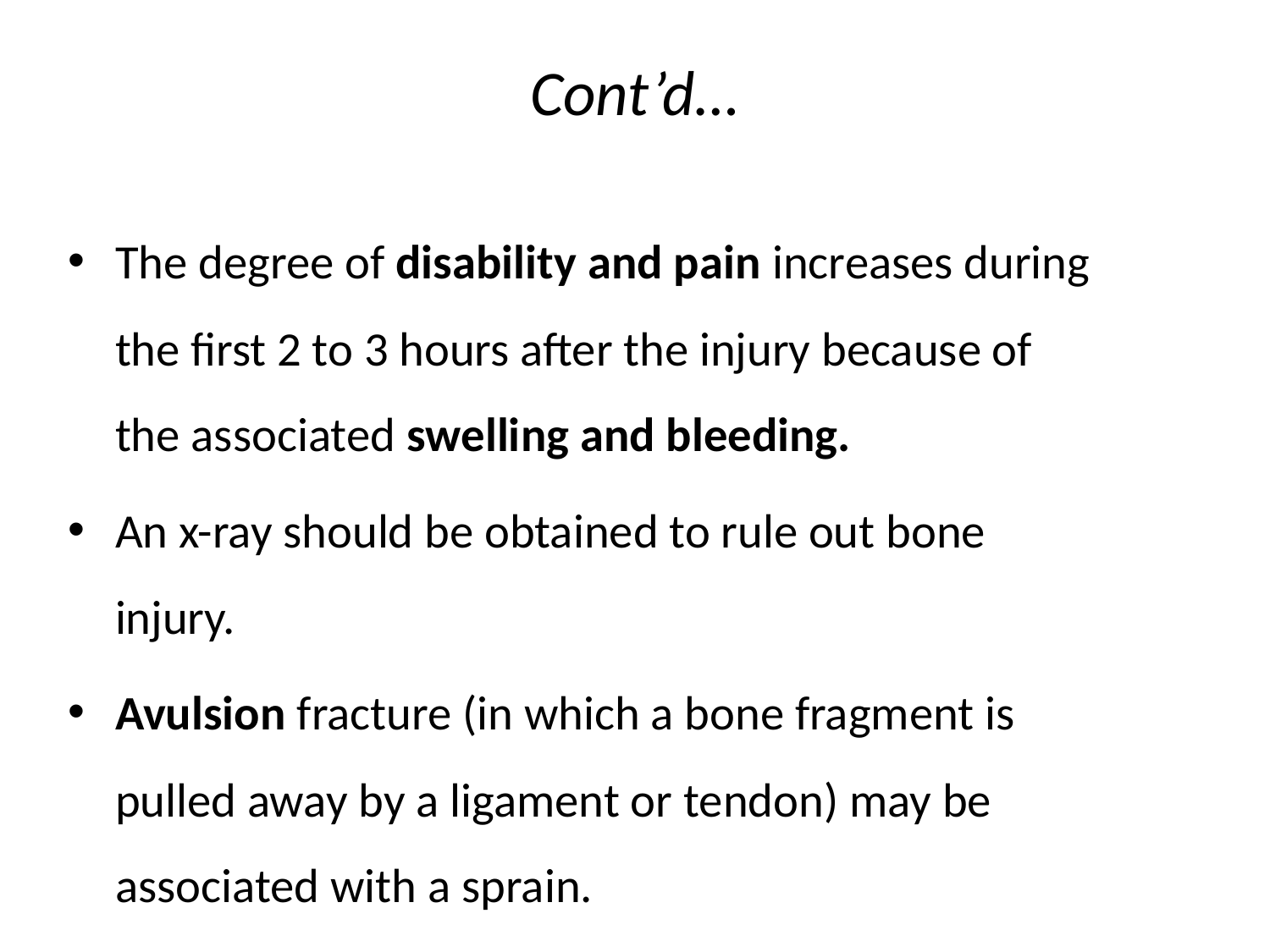

# Cont’d…
The degree of disability and pain increases during the first 2 to 3 hours after the injury because of the associated swelling and bleeding.
An x-ray should be obtained to rule out bone injury.
Avulsion fracture (in which a bone fragment is pulled away by a ligament or tendon) may be associated with a sprain.